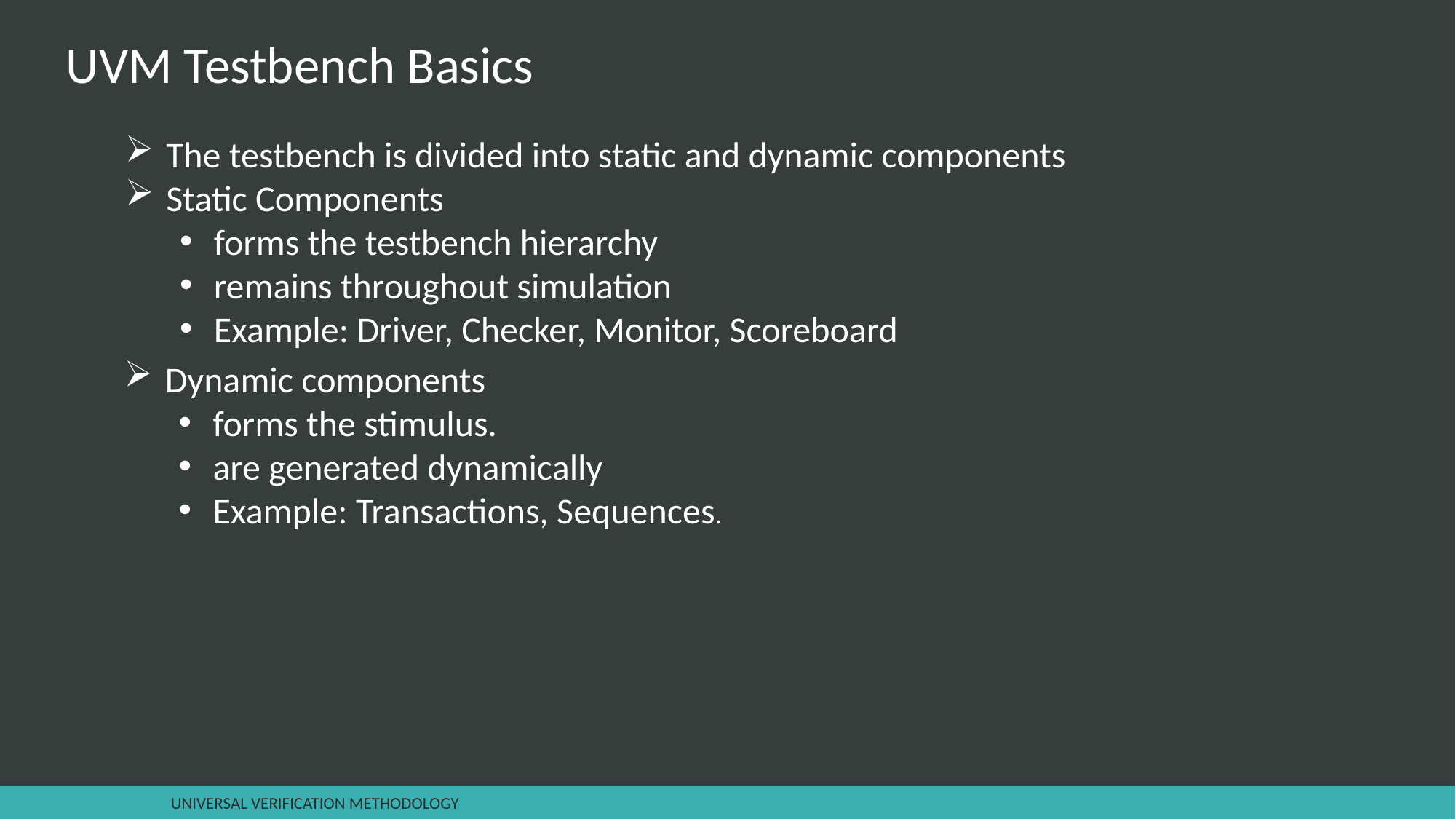

# UVM Testbench Basics
The testbench is divided into static and dynamic components
Static Components
forms the testbench hierarchy
remains throughout simulation
Example: Driver, Checker, Monitor, Scoreboard
Dynamic components
forms the stimulus.
are generated dynamically
Example: Transactions, Sequences.

Universal verification Methodology

9